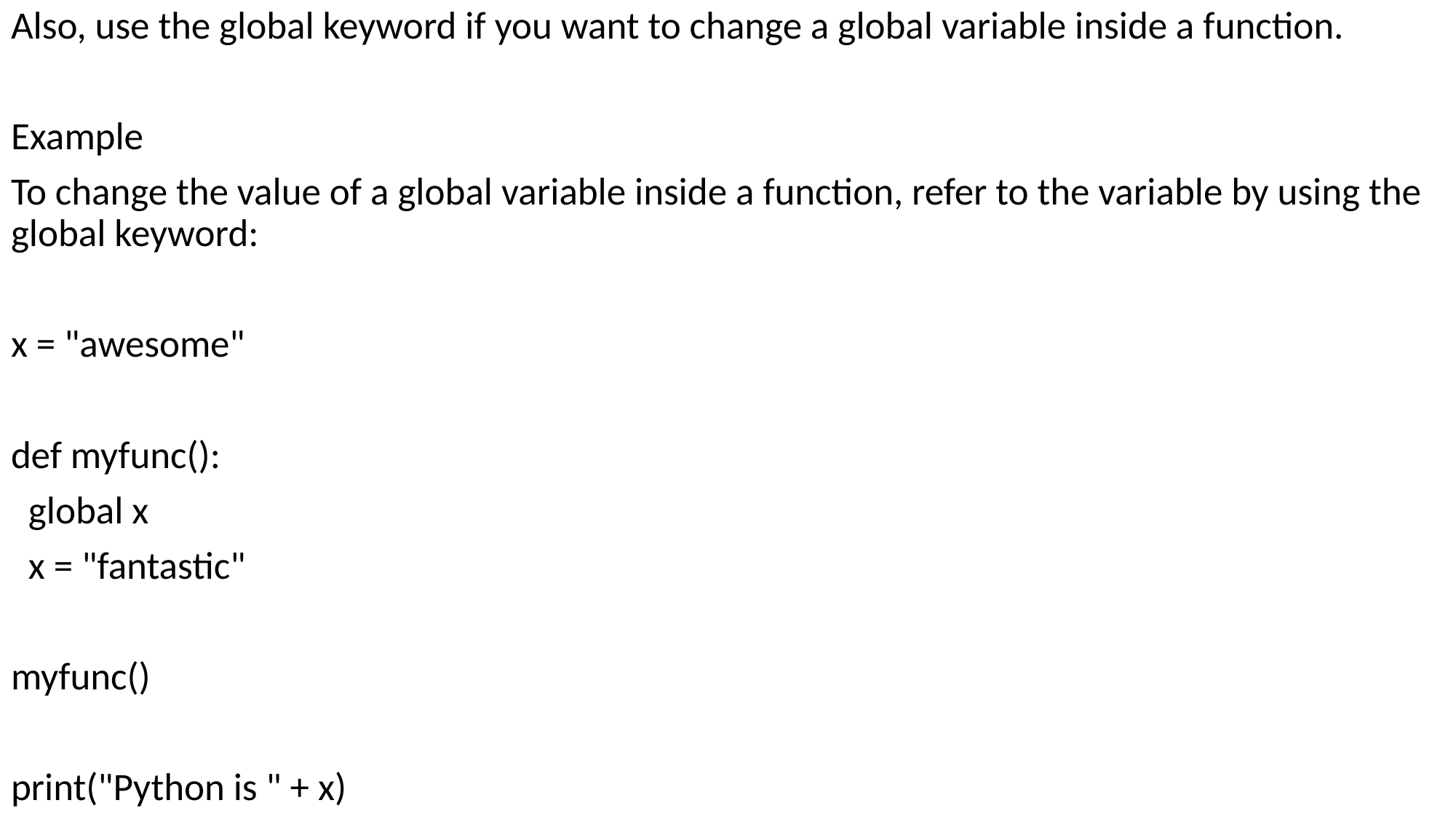

Also, use the global keyword if you want to change a global variable inside a function.

Example
To change the value of a global variable inside a function, refer to the variable by using the global keyword:

x = "awesome"

def myfunc():
  global x
  x = "fantastic"

myfunc()

print("Python is " + x)